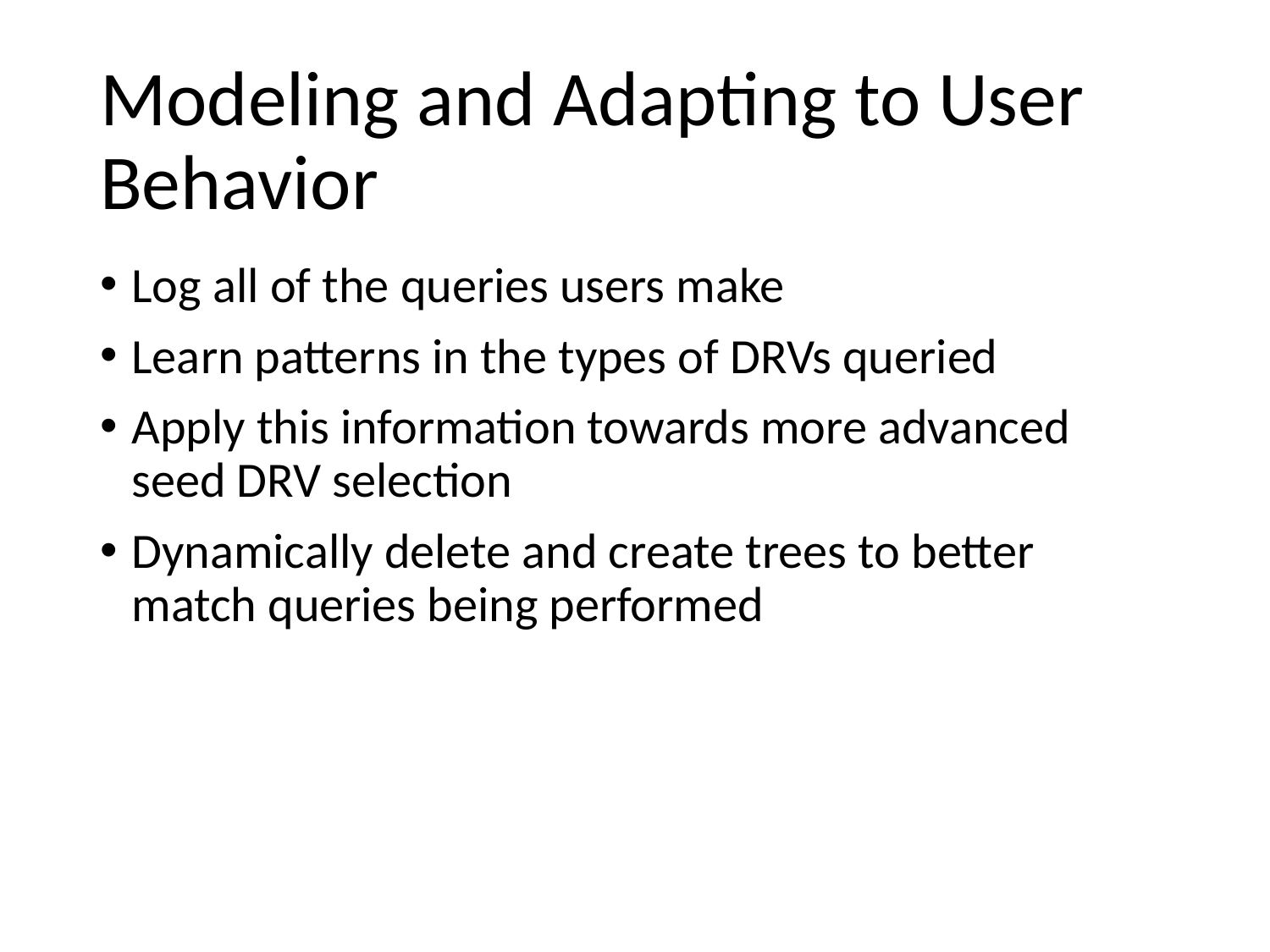

# Modeling and Adapting to User Behavior
Log all of the queries users make
Learn patterns in the types of DRVs queried
Apply this information towards more advanced seed DRV selection
Dynamically delete and create trees to better match queries being performed